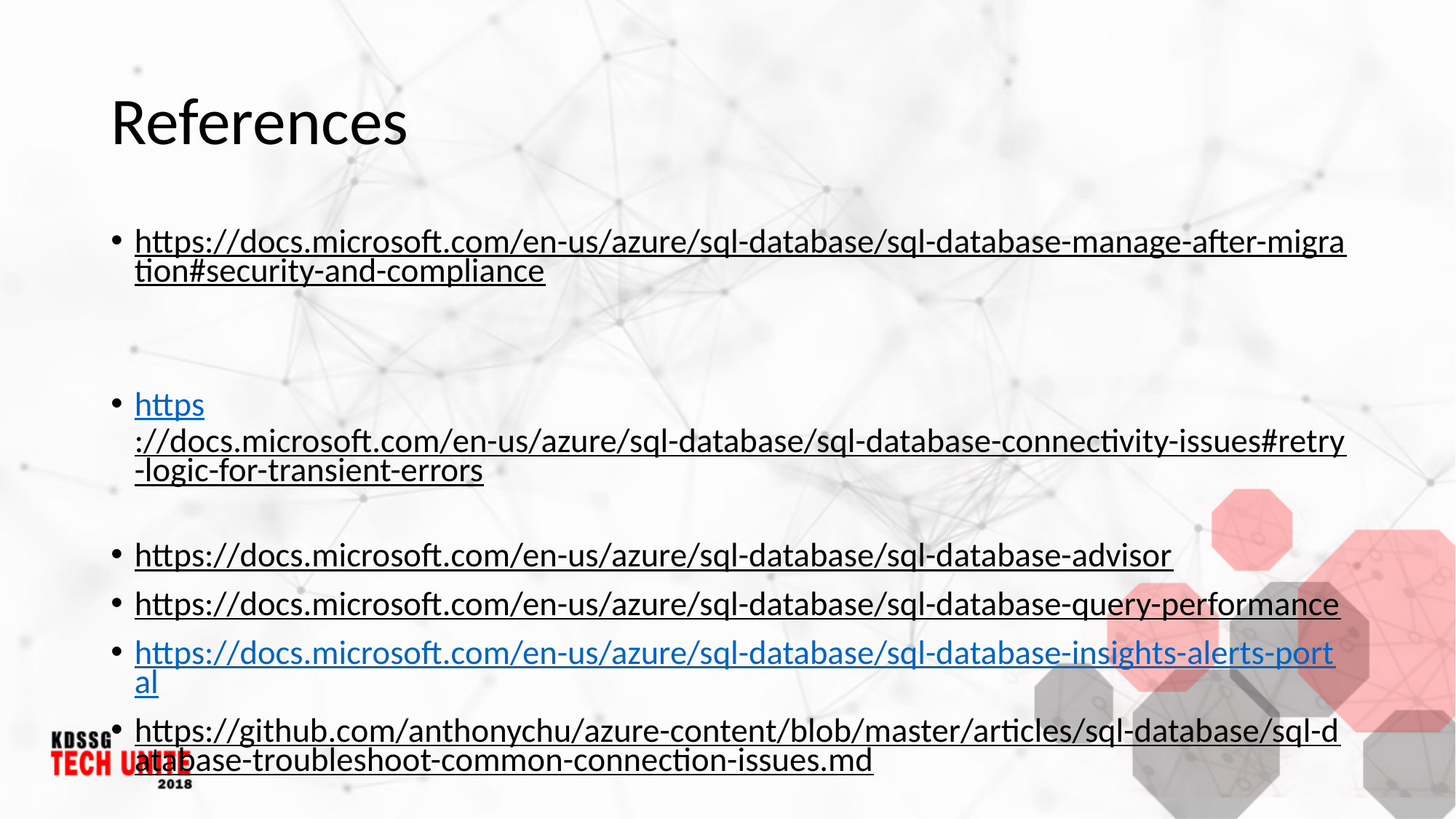

# References
https://docs.microsoft.com/en-us/azure/sql-database/sql-database-manage-after-migration#security-and-compliance

https://docs.microsoft.com/en-us/azure/sql-database/sql-database-connectivity-issues#retry-logic-for-transient-errors
https://docs.microsoft.com/en-us/azure/sql-database/sql-database-advisor
https://docs.microsoft.com/en-us/azure/sql-database/sql-database-query-performance
https://docs.microsoft.com/en-us/azure/sql-database/sql-database-insights-alerts-portal
https://github.com/anthonychu/azure-content/blob/master/articles/sql-database/sql-database-troubleshoot-common-connection-issues.md